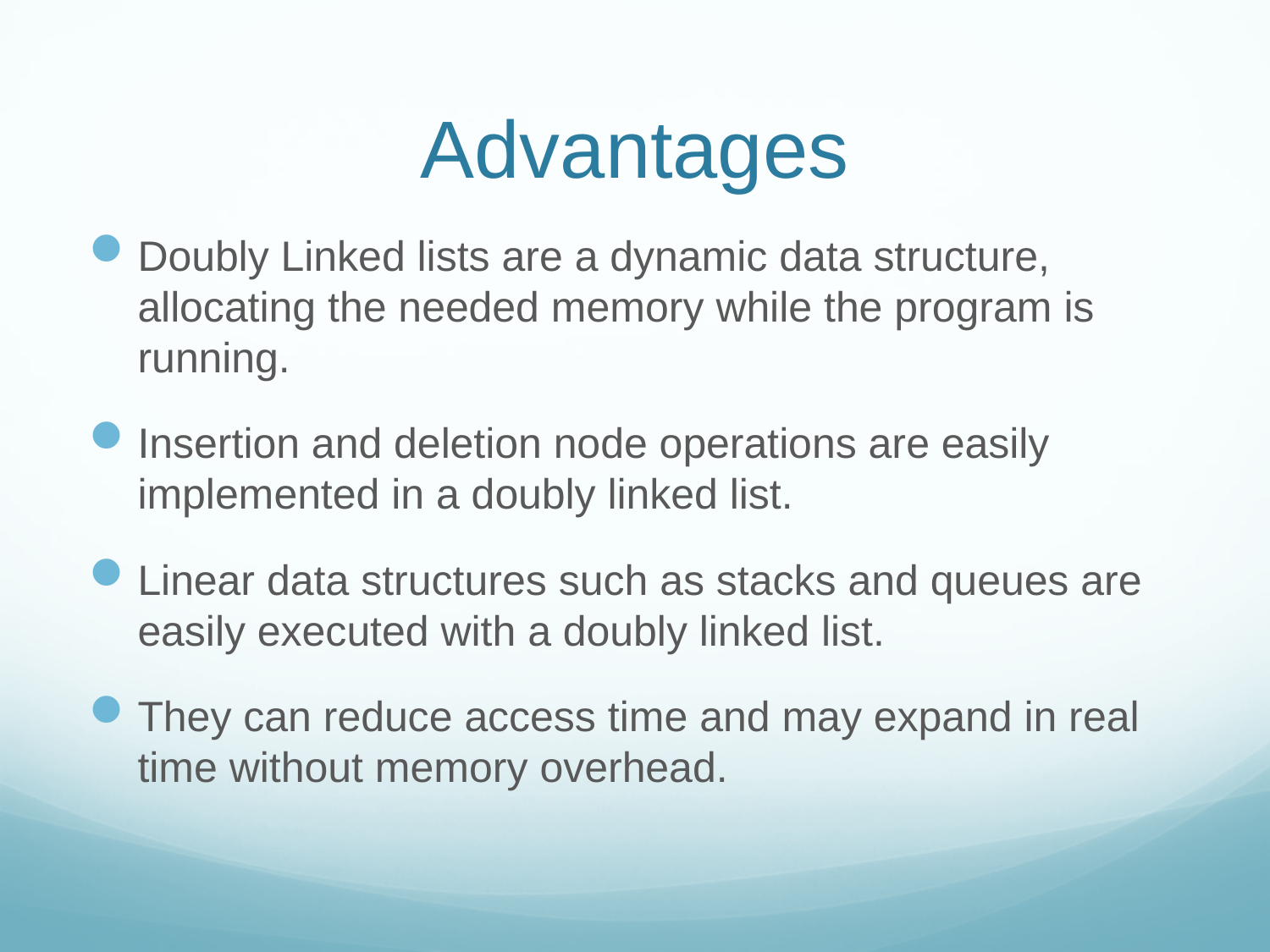

# Advantages
Doubly Linked lists are a dynamic data structure, allocating the needed memory while the program is running.
Insertion and deletion node operations are easily implemented in a doubly linked list.
Linear data structures such as stacks and queues are easily executed with a doubly linked list.
They can reduce access time and may expand in real time without memory overhead.